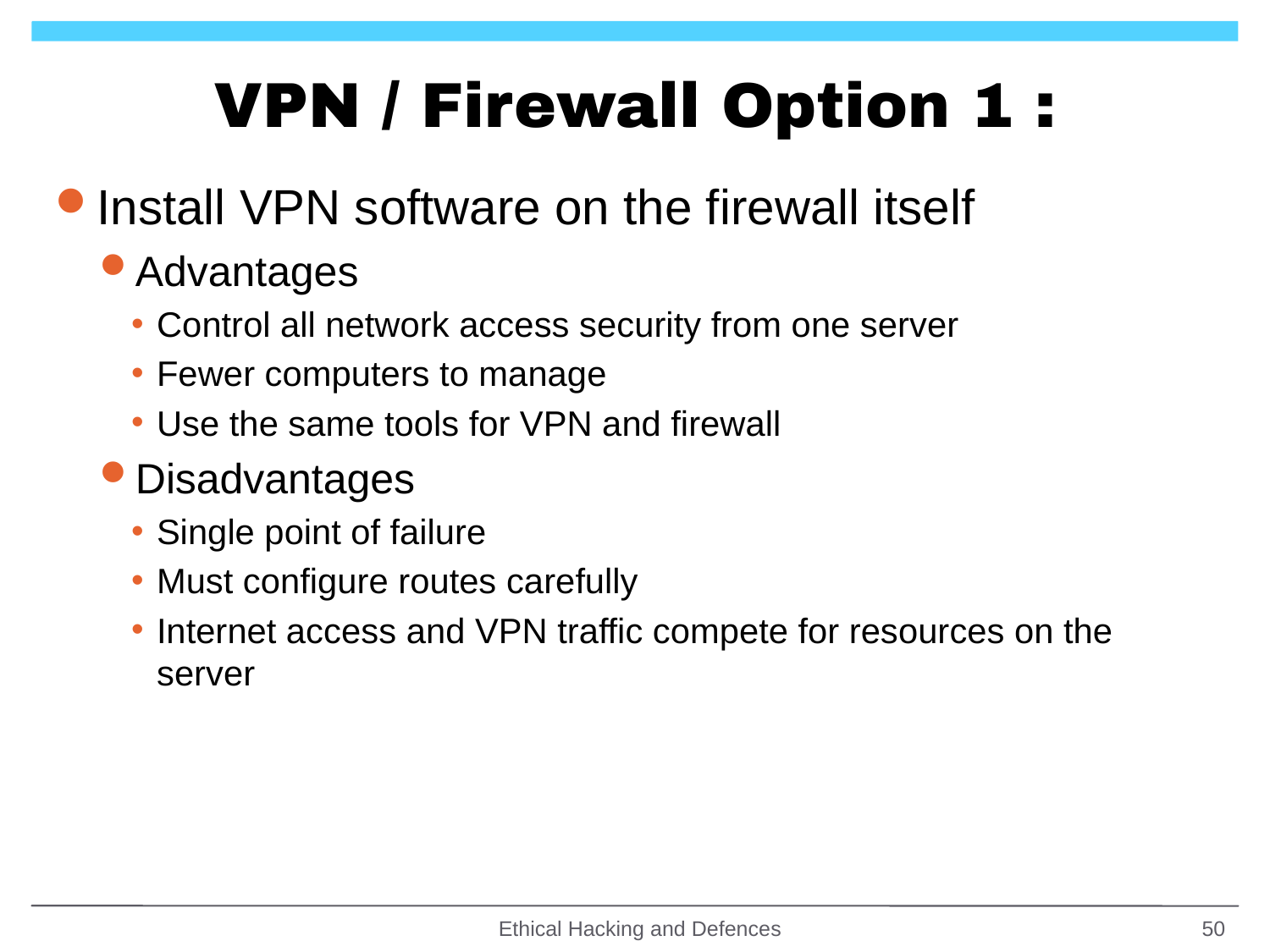

# VPN / Firewall Option 1 :
Install VPN software on the firewall itself
Advantages
Control all network access security from one server
Fewer computers to manage
Use the same tools for VPN and firewall
Disadvantages
Single point of failure
Must configure routes carefully
Internet access and VPN traffic compete for resources on the server

Ethical Hacking and Defences
50